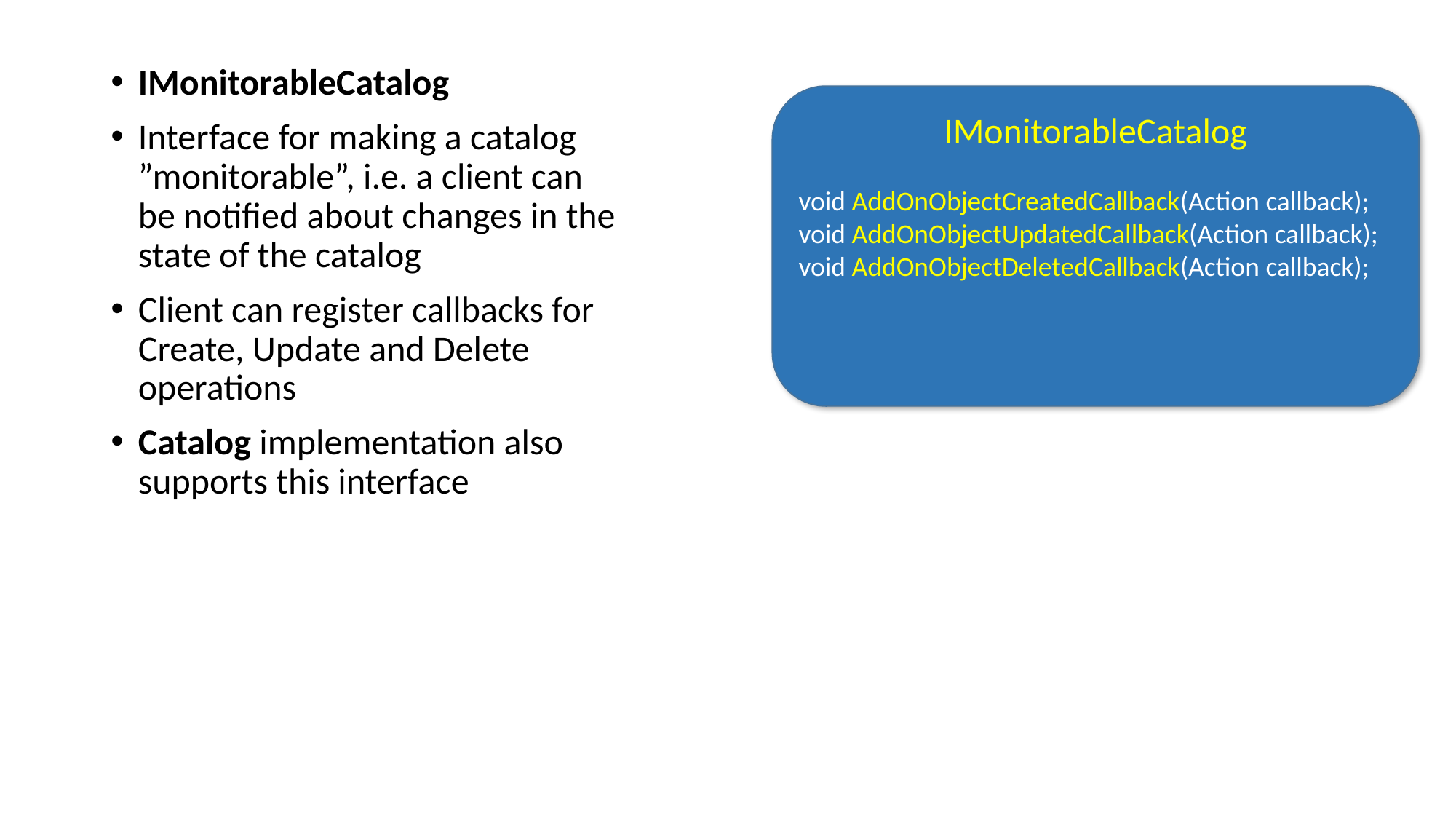

IMonitorableCatalog
Interface for making a catalog ”monitorable”, i.e. a client can be notified about changes in the state of the catalog
Client can register callbacks for Create, Update and Delete operations
Catalog implementation also supports this interface
IMonitorableCatalog

void AddOnObjectCreatedCallback(Action callback);
void AddOnObjectUpdatedCallback(Action callback);
void AddOnObjectDeletedCallback(Action callback);